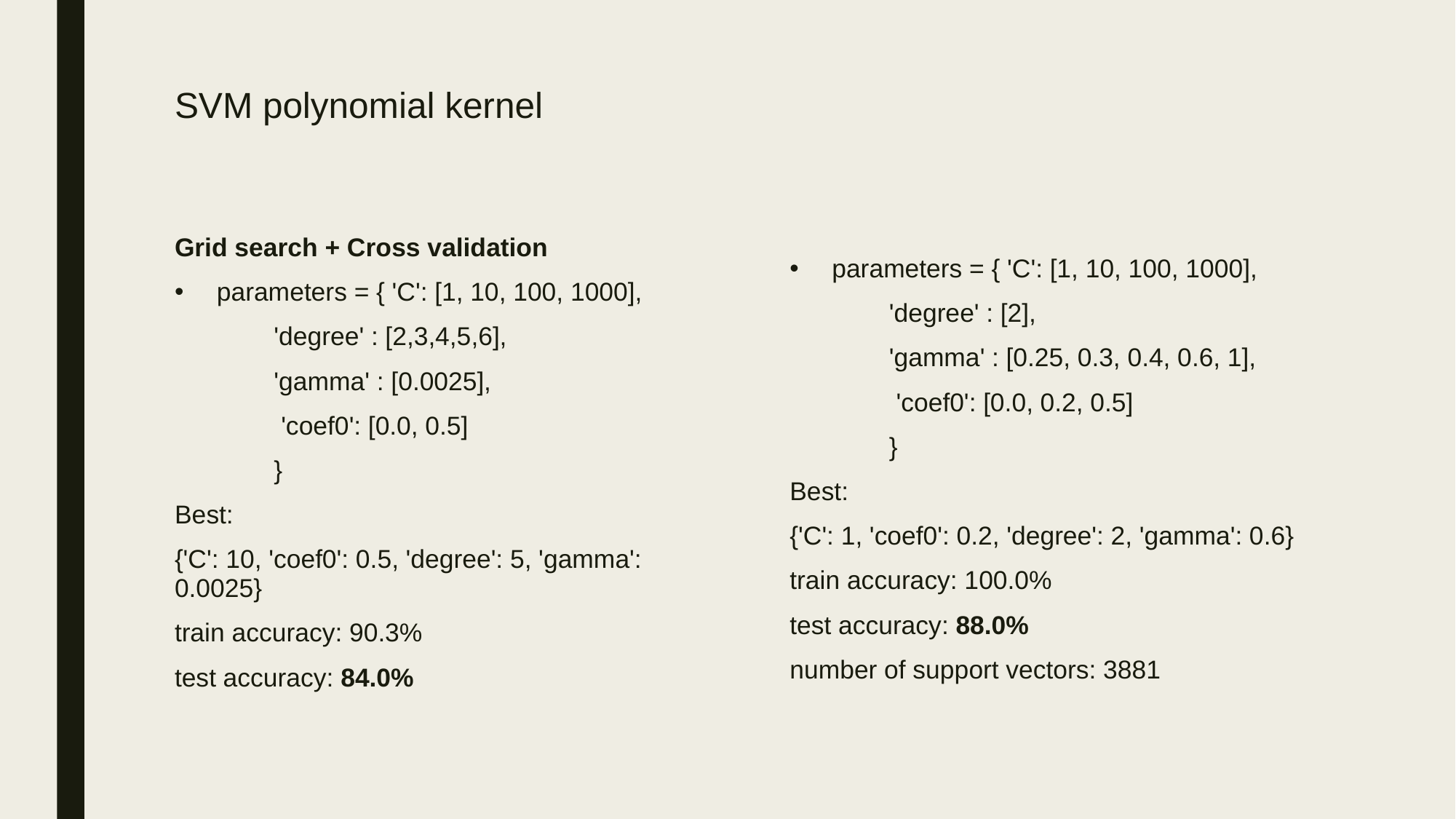

# SVM polynomial kernel
Grid search + Cross validation
parameters = { 'C': [1, 10, 100, 1000],
              'degree' : [2,3,4,5,6],
              'gamma' : [0.0025],
               'coef0': [0.0, 0.5]
              }
Best:
{'C': 10, 'coef0': 0.5, 'degree': 5, 'gamma': 0.0025}
train accuracy: 90.3%
test accuracy: 84.0%

parameters = { 'C': [1, 10, 100, 1000],
              'degree' : [2],
              'gamma' : [0.25, 0.3, 0.4, 0.6, 1],
               'coef0': [0.0, 0.2, 0.5]
              }
Best:
{'C': 1, 'coef0': 0.2, 'degree': 2, 'gamma': 0.6}
train accuracy: 100.0%
test accuracy: 88.0%
number of support vectors: 3881